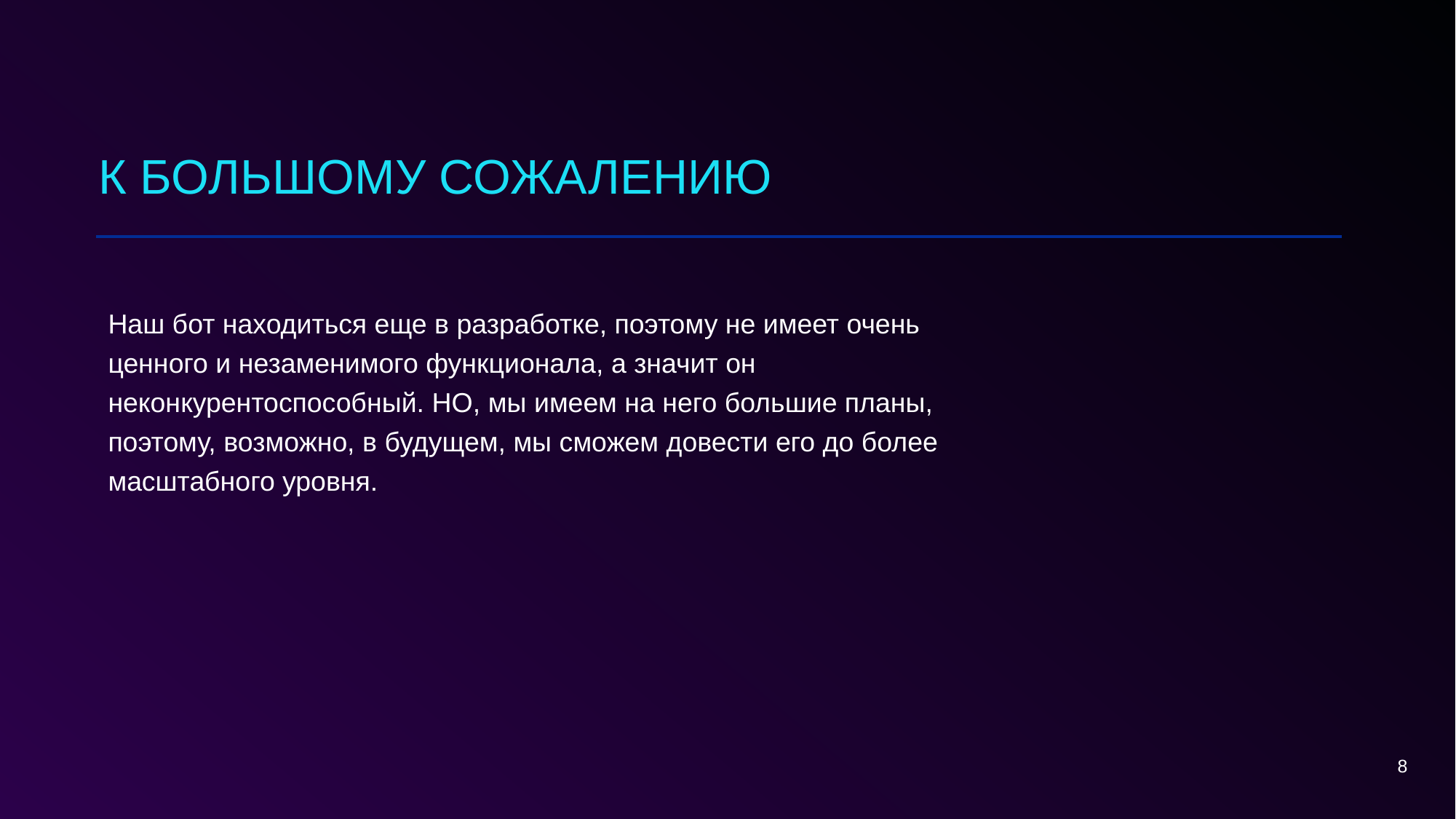

# К БОЛЬШОМУ СОЖАЛЕНИЮ

Наш бот находиться еще в разработке, поэтому не имеет очень ценного и незаменимого функционала, а значит он неконкурентоспособный. НО, мы имеем на него большие планы, поэтому, возможно, в будущем, мы сможем довести его до более масштабного уровня.
8